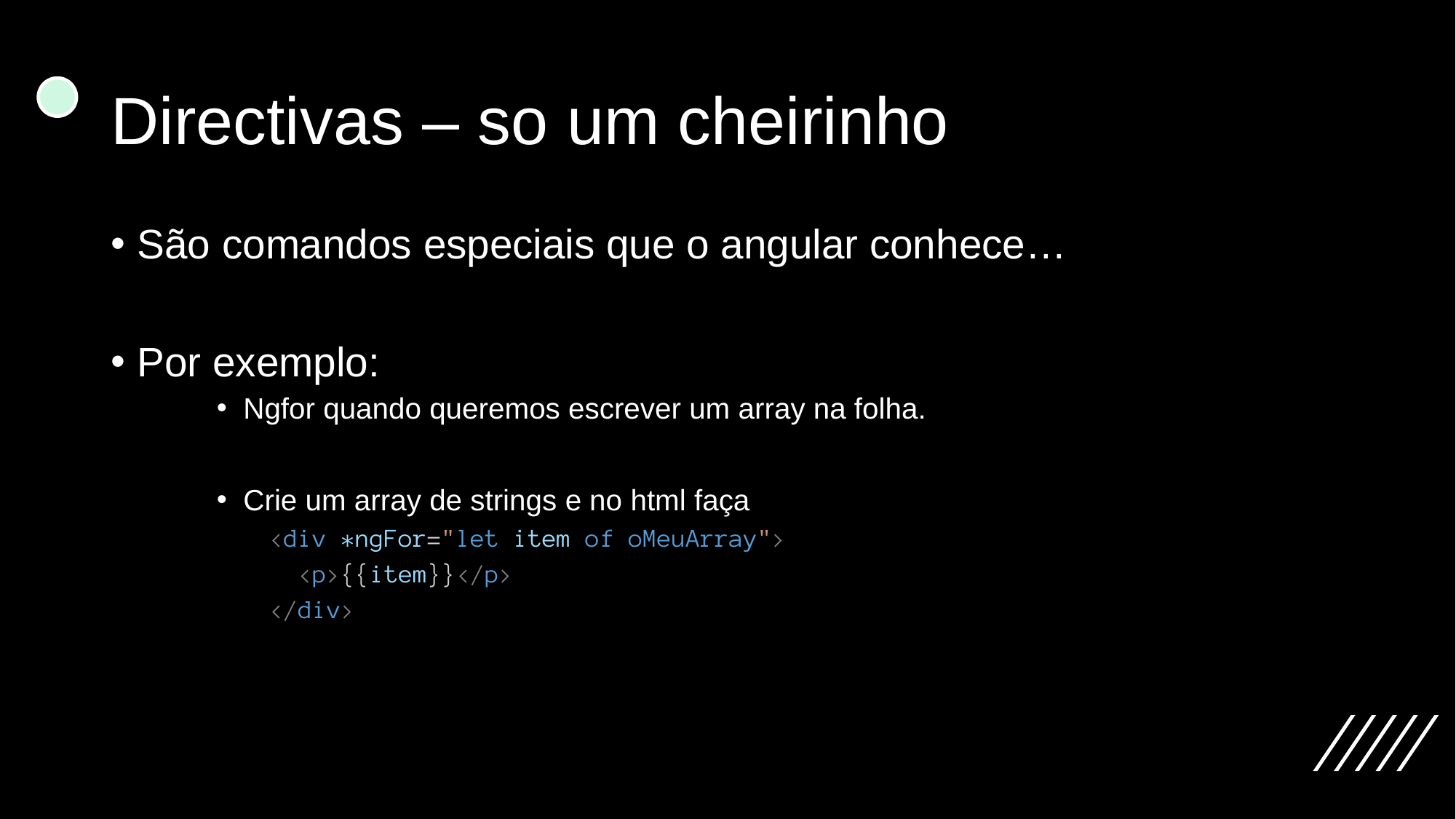

# Directivas – so um cheirinho
São comandos especiais que o angular conhece…

Por exemplo:
Ngfor quando queremos escrever um array na folha.

Crie um array de strings e no html faça
<div *ngFor="let item of oMeuArray">
  <p>{{item}}</p>
</div>